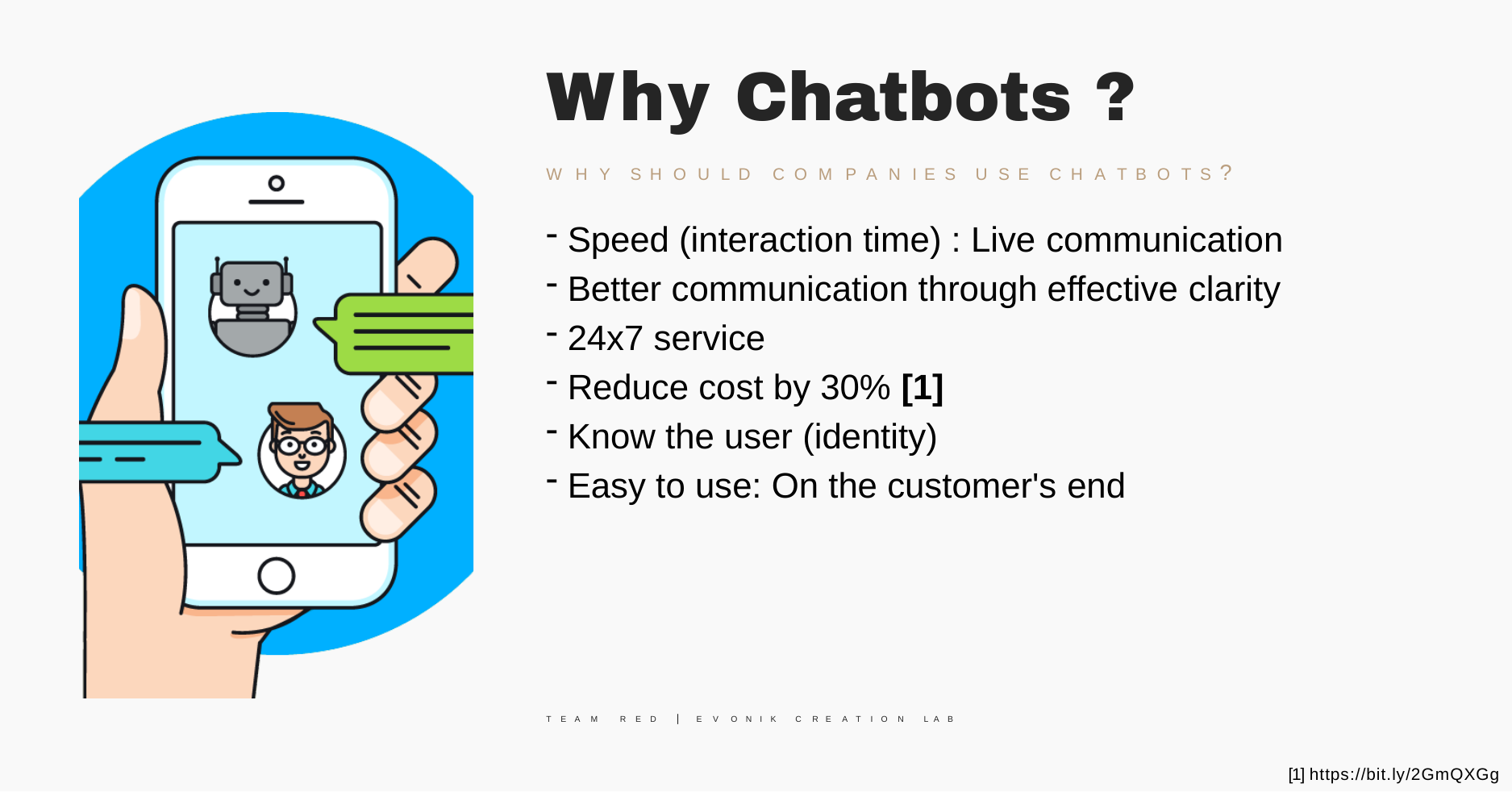

# Why Chatbots ?

W H Y S H O U L D C O M P A N I E S U S E C H A T B O T S ?
Speed (interaction time) : Live communication
Better communication through effective clarity
24x7 service
Reduce cost by 30% [1]
Know the user (identity)
Easy to use: On the customer's end
T  E A M	R E D	|	E  V  O N I  K	C  R E  A T  I O N	L A B
[1] https://bit.ly/2GmQXGg